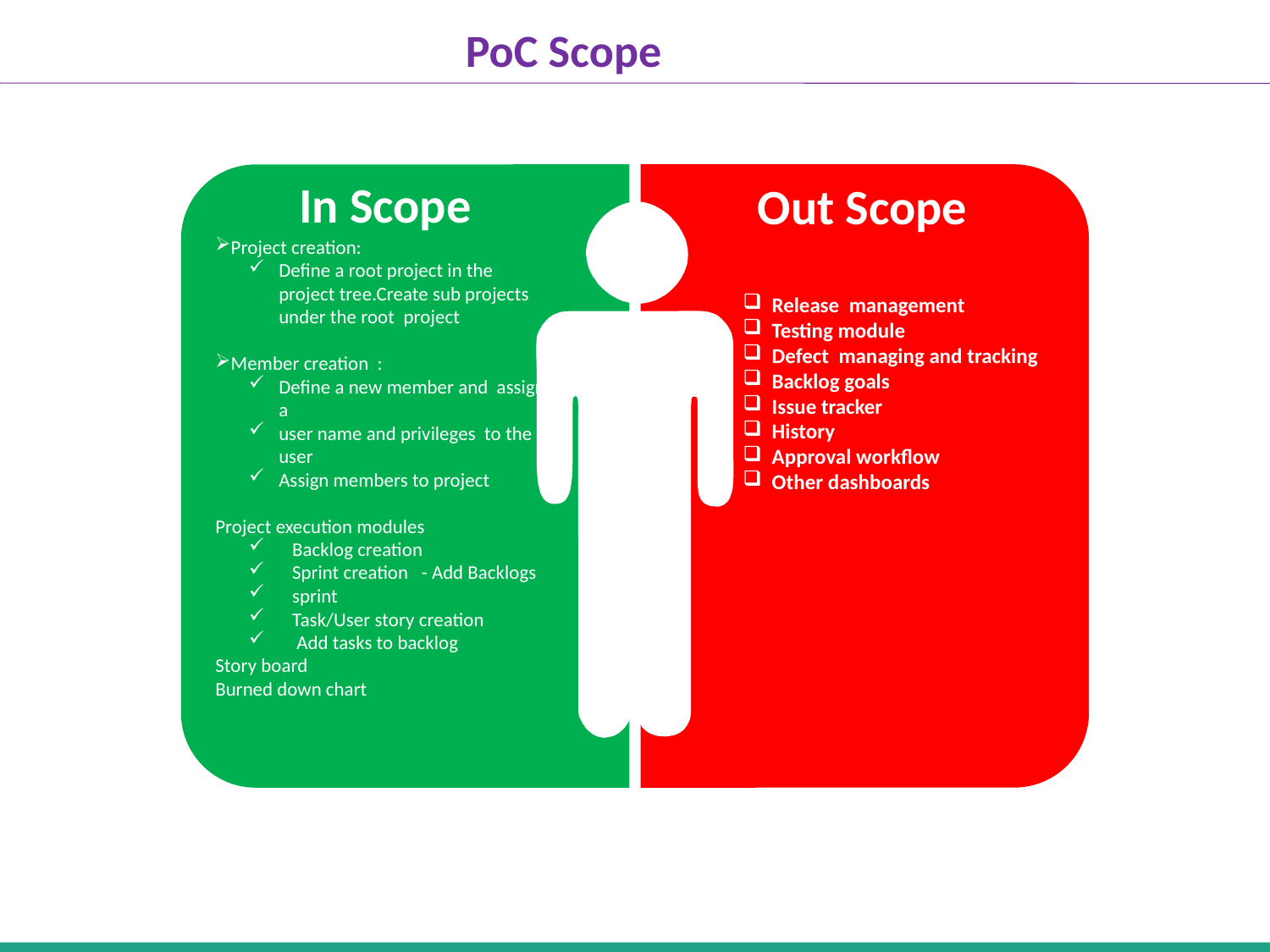

# PoC Scope
In Scope
Out Scope

Project creation:
Define a root project in the project tree.Create sub projects under the root  project

Member creation  :
Define a new member and  assign a
user name and privileges  to the user
Assign members to project

Project execution modules
   Backlog creation
   Sprint creation   - Add Backlogs
   sprint
   Task/User story creation
    Add tasks to backlog
Story board
Burned down chart

  Release  management
  Testing module
  Defect  managing and tracking
  Backlog goals
  Issue tracker
  History
  Approval workflow
  Other dashboards